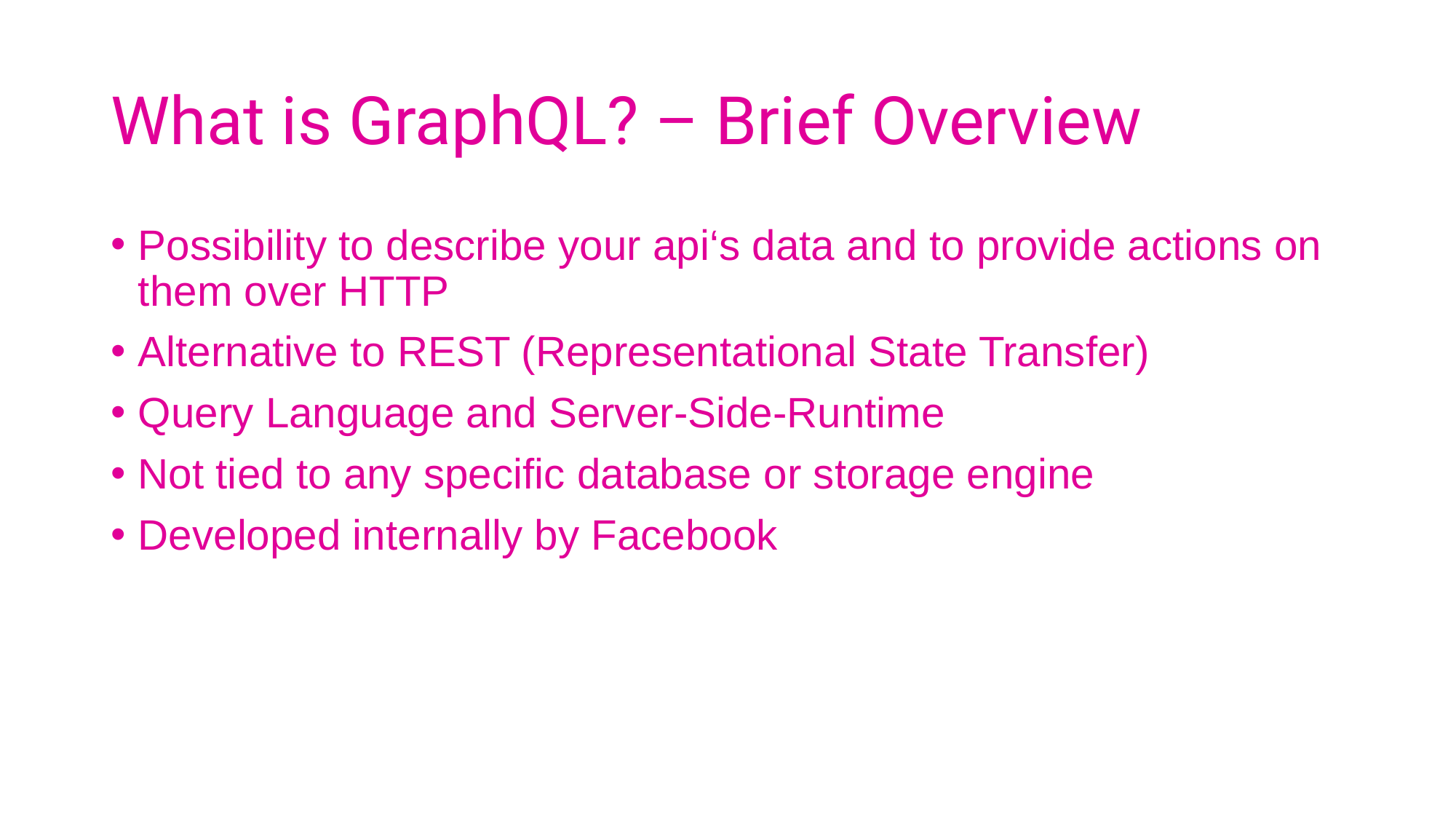

# What is GraphQL? – Brief Overview
Possibility to describe your api‘s data and to provide actions on them over HTTP
Alternative to REST (Representational State Transfer)
Query Language and Server-Side-Runtime
Not tied to any specific database or storage engine
Developed internally by Facebook